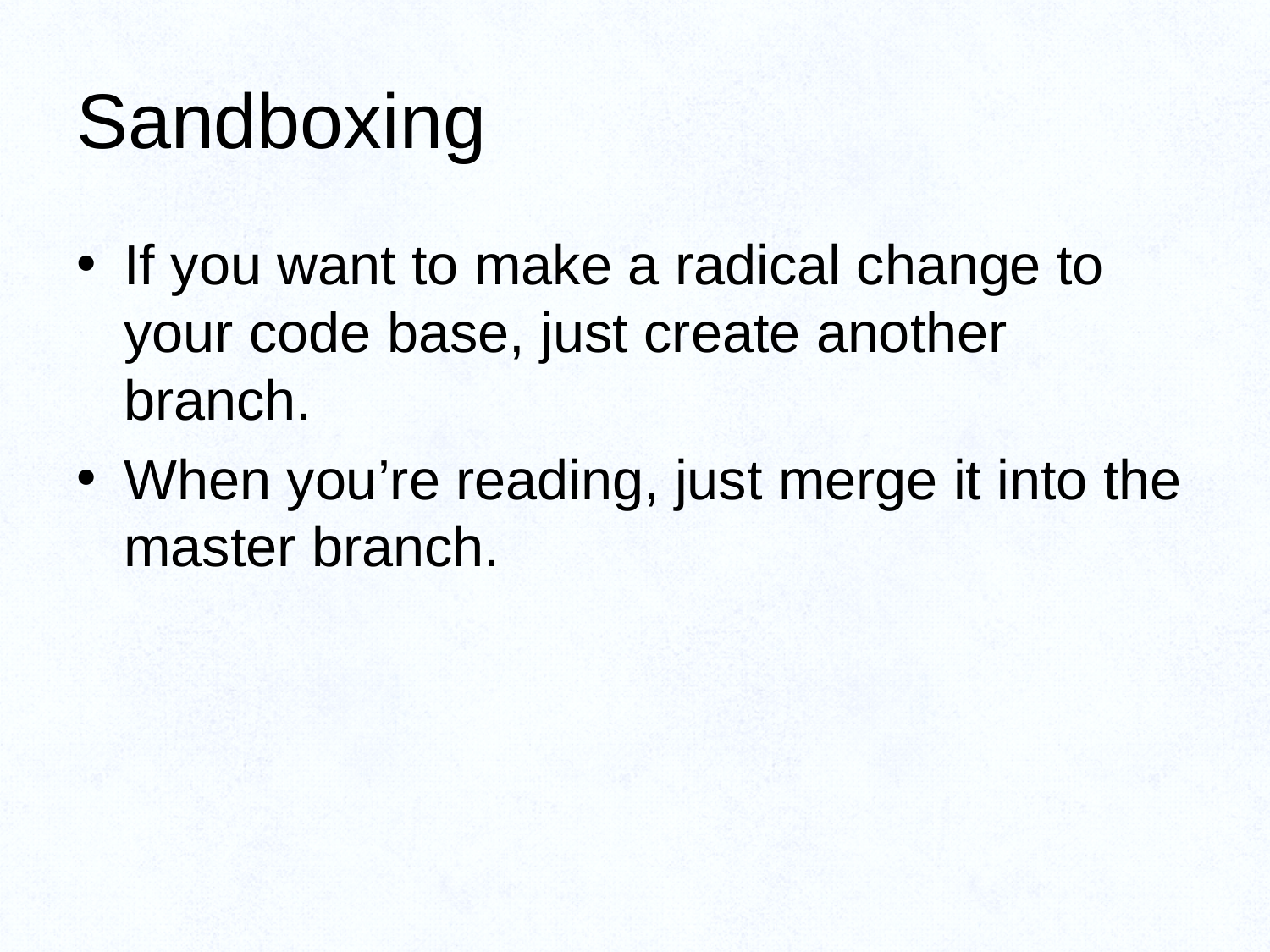

# Sandboxing
If you want to make a radical change to your code base, just create another branch.
When you’re reading, just merge it into the master branch.